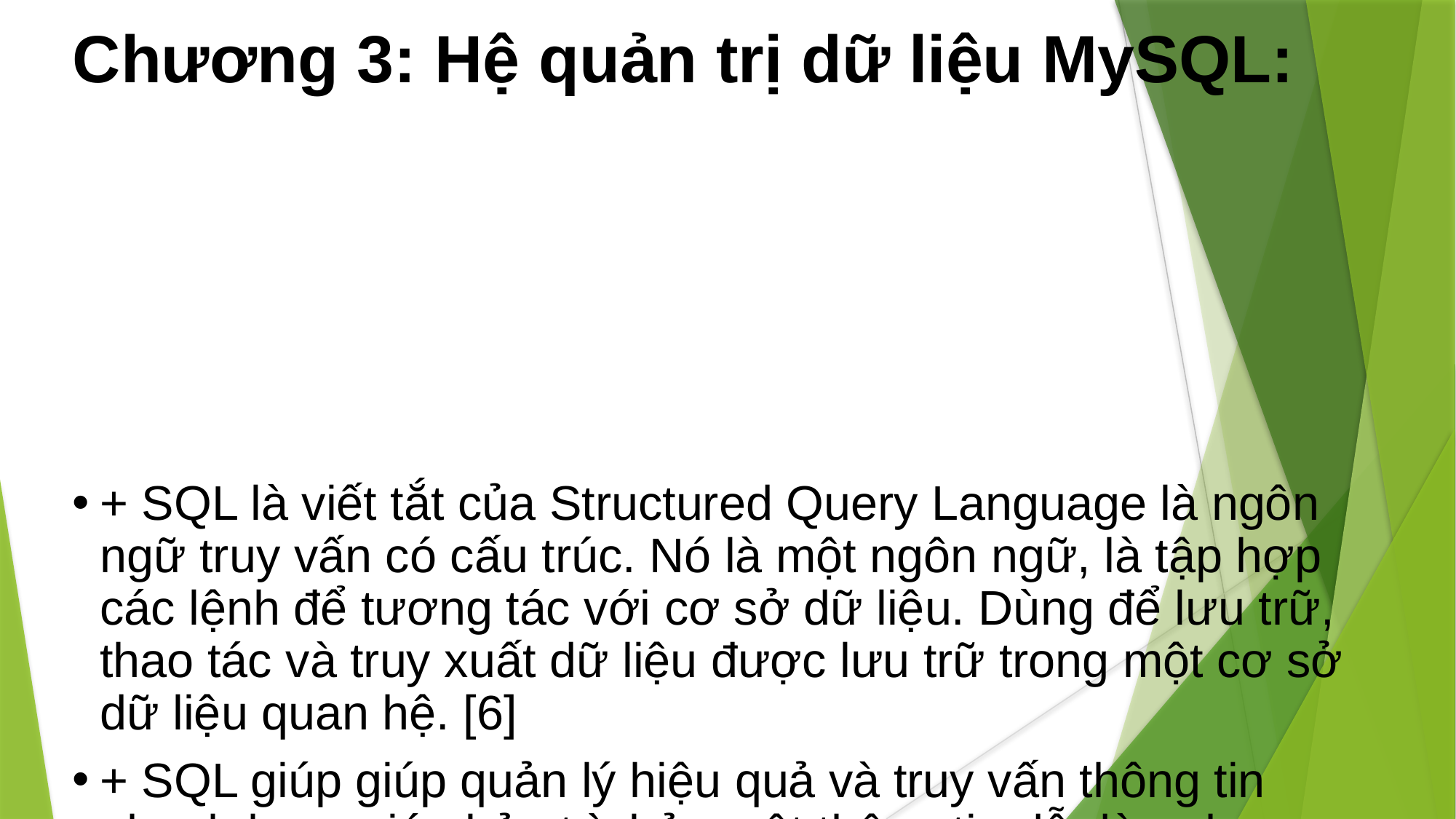

# Chương 3: Hệ quản trị dữ liệu MySQL:

+ SQL là viết tắt của Structured Query Language là ngôn ngữ truy vấn có cấu trúc. Nó là một ngôn ngữ, là tập hợp các lệnh để tương tác với cơ sở dữ liệu. Dùng để lưu trữ, thao tác và truy xuất dữ liệu được lưu trữ trong một cơ sở dữ liệu quan hệ. [6]
+ SQL giúp giúp quản lý hiệu quả và truy vấn thông tin nhanh hơn, giúp bảo trì, bảo mật thông tin dễ dàng hơn.
+  SQL quản lý data thành từng bảng (table)